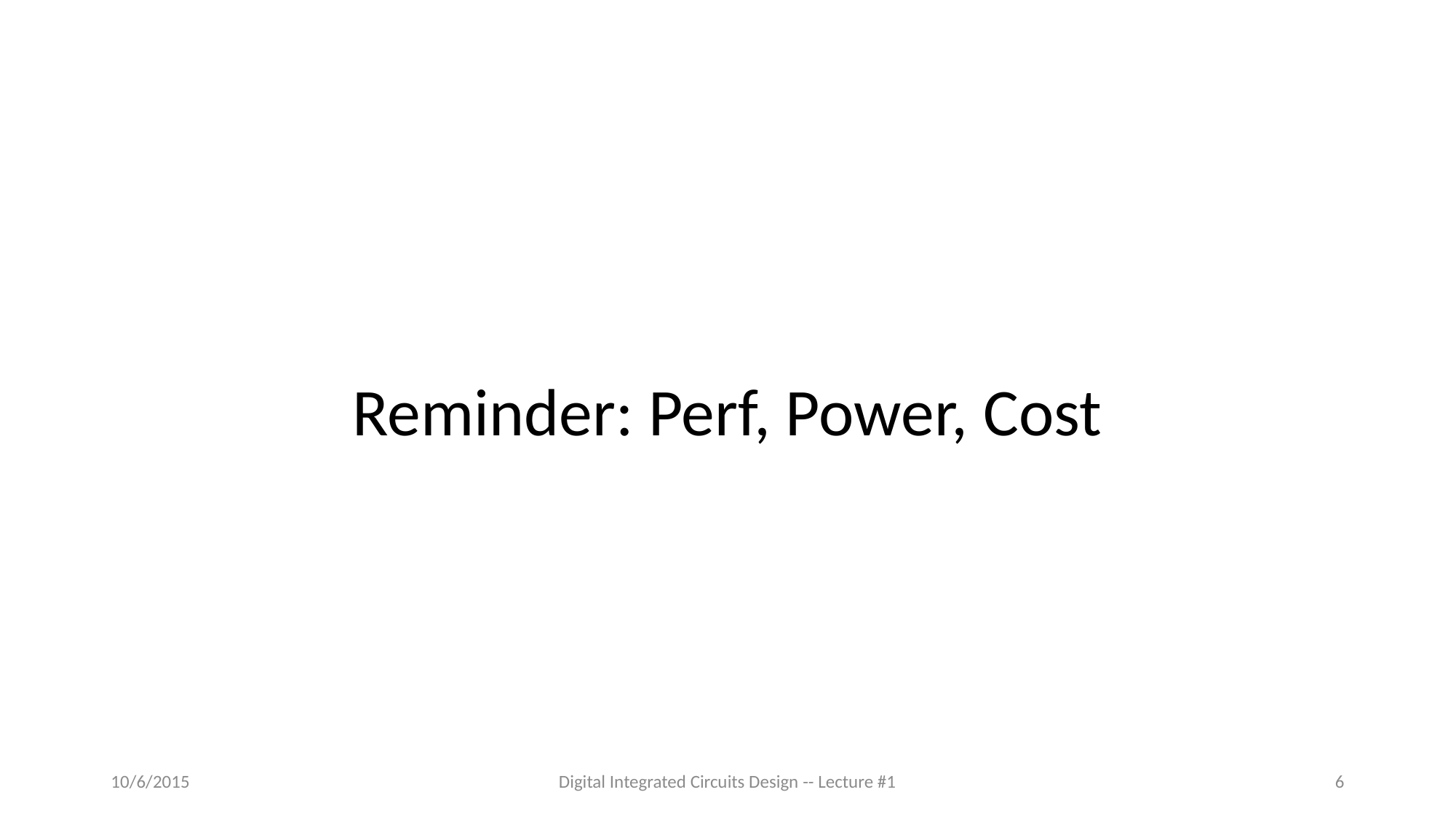

# Reminder: Perf, Power, Cost
10/6/2015
Digital Integrated Circuits Design -- Lecture #1
6